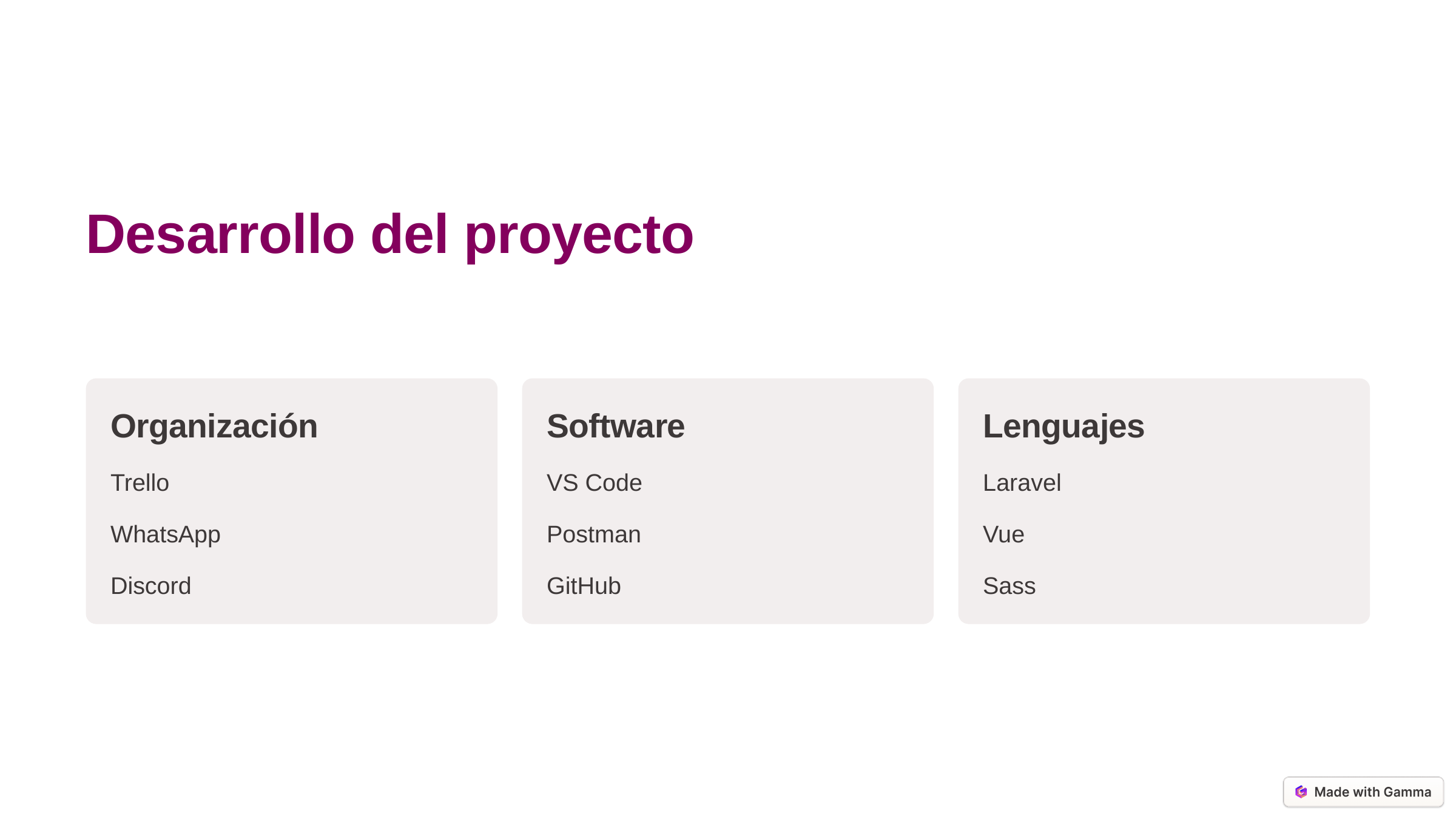

Desarrollo del proyecto

Organización
Software
Lenguajes
Trello
VS Code
Laravel
WhatsApp
Postman
Vue
Discord
GitHub
Sass